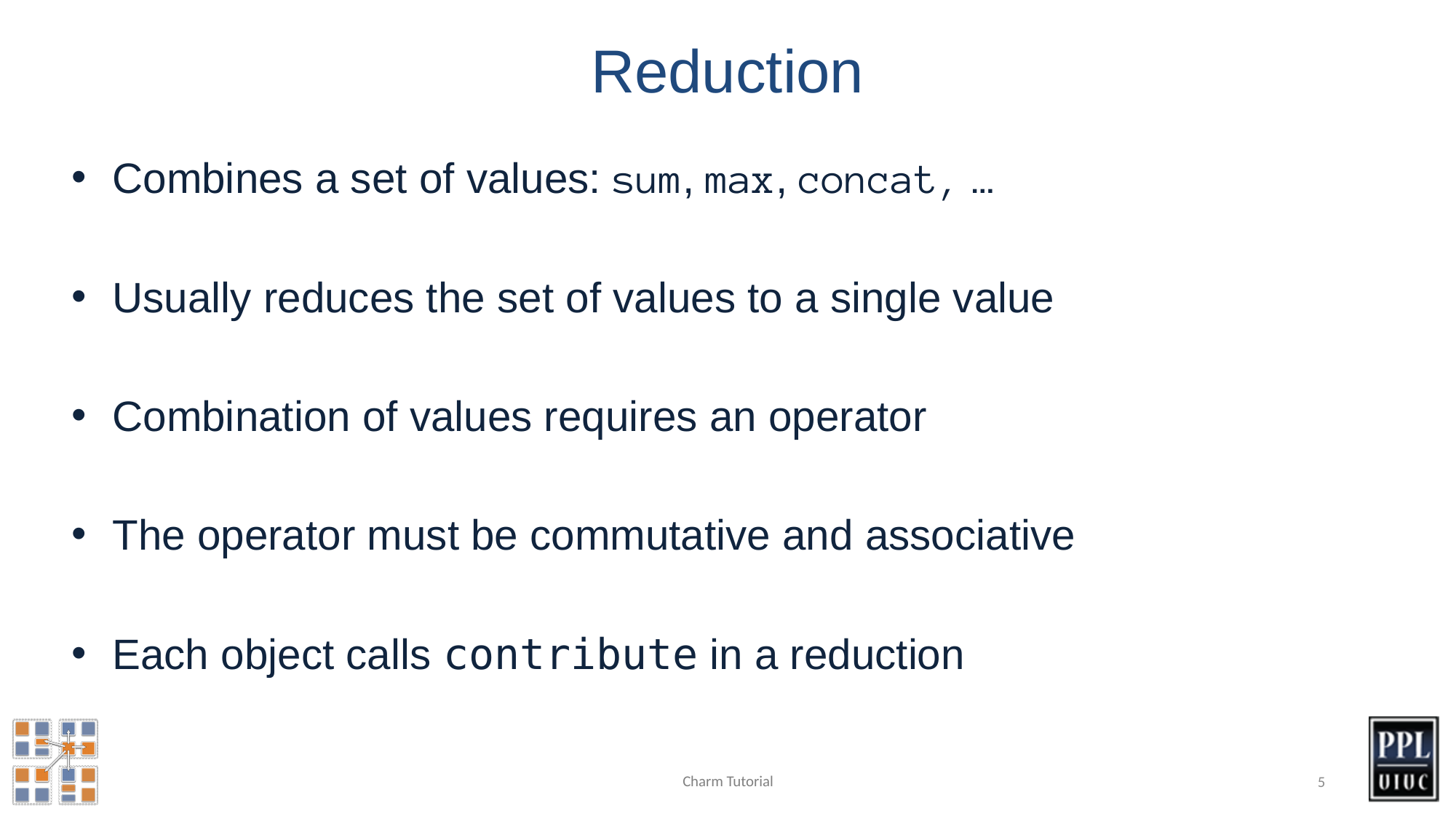

# Reduction
Combines a set of values: sum, max, concat, …

Usually reduces the set of values to a single value

Combination of values requires an operator

The operator must be commutative and associative

Each object calls contribute in a reduction
Charm Tutorial
5